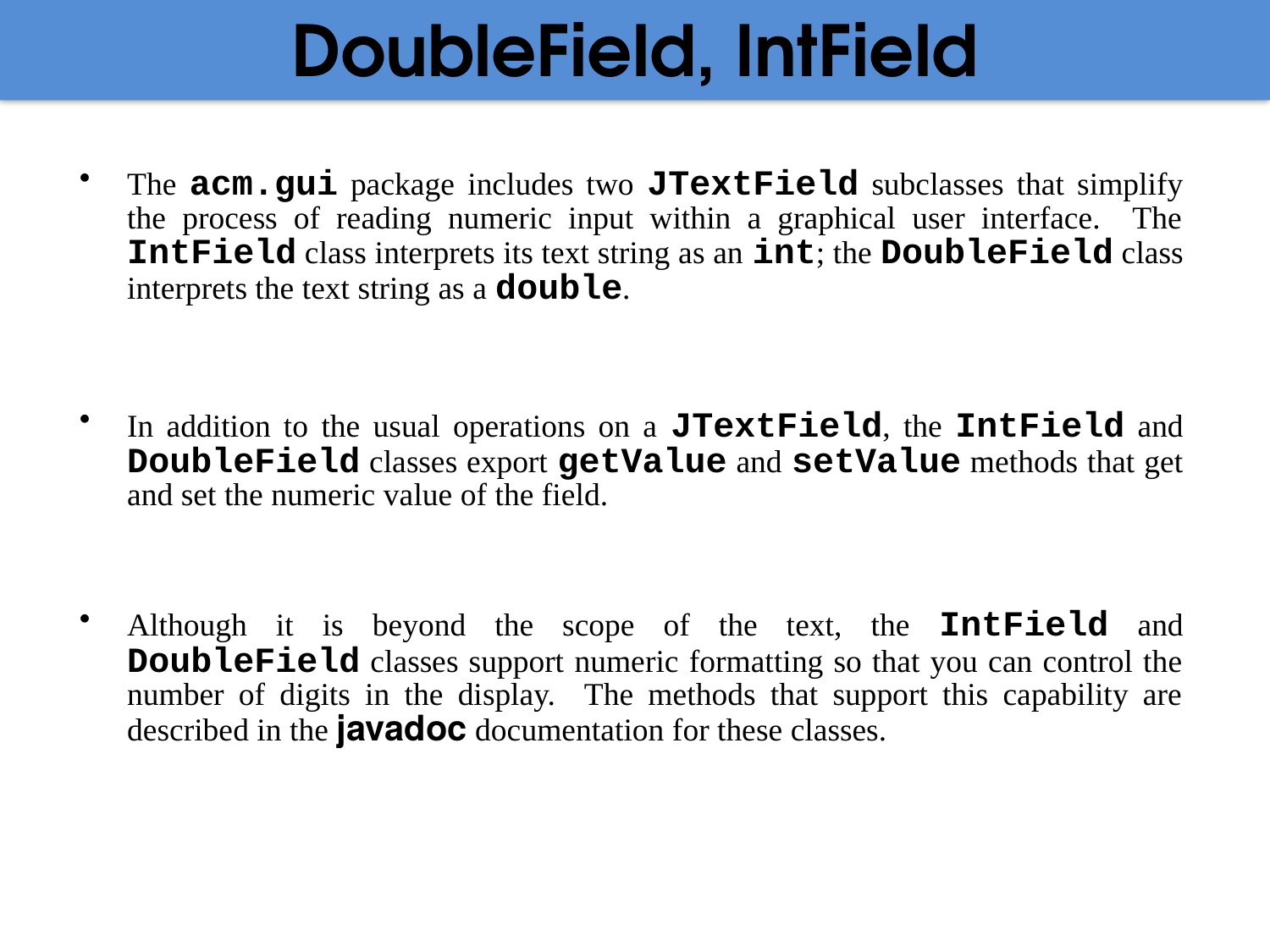

DoubleField, IntField
The acm.gui package includes two JTextField subclasses that simplify the process of reading numeric input within a graphical user interface.  The IntField class interprets its text string as an int; the DoubleField class interprets the text string as a double.
In addition to the usual operations on a JTextField, the IntField and DoubleField classes export getValue and setValue methods that get and set the numeric value of the field.
Although it is beyond the scope of the text, the IntField and DoubleField classes support numeric formatting so that you can control the number of digits in the display.  The methods that support this capability are described in the javadoc documentation for these classes.